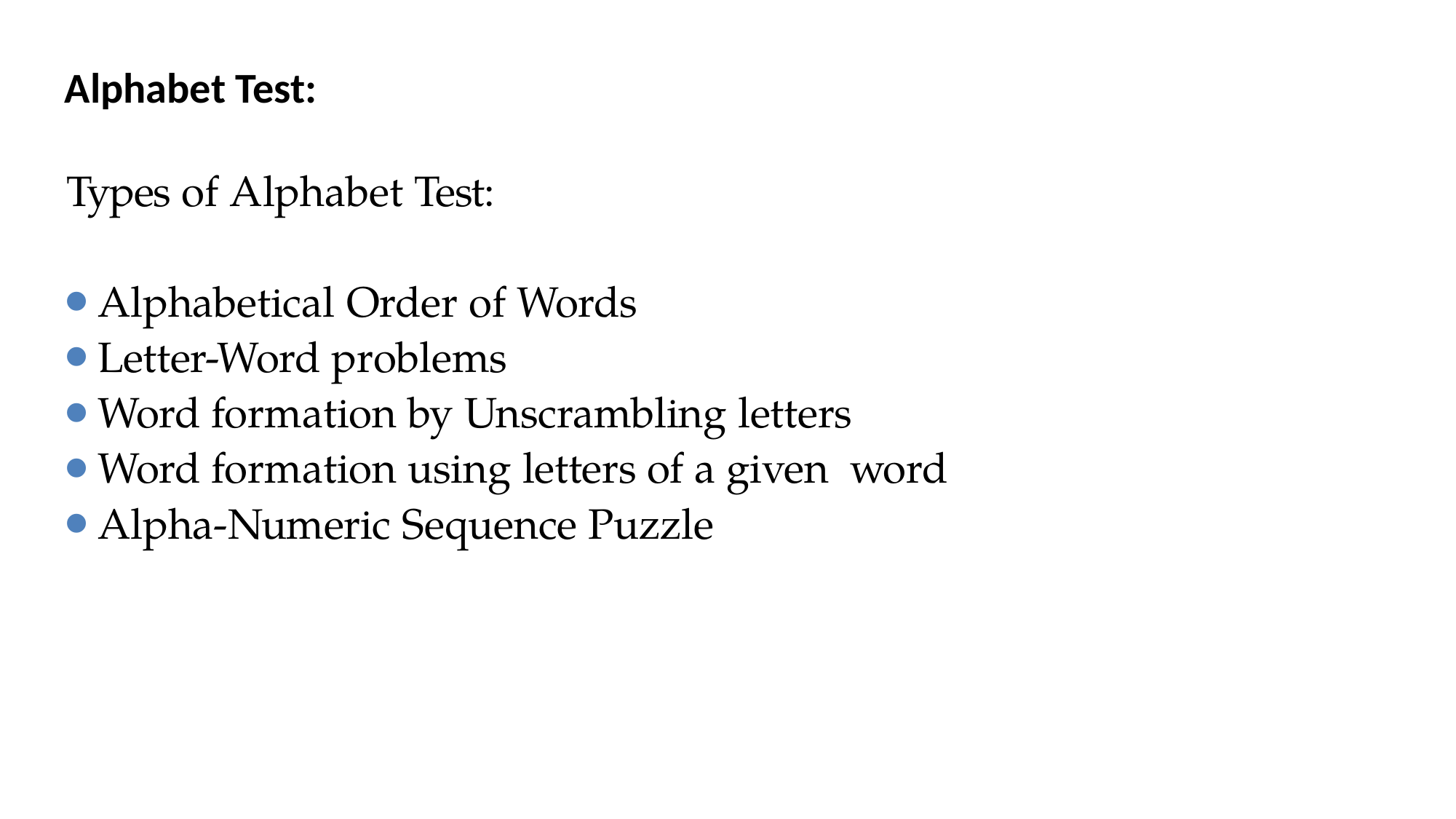

Alphabet Test:

Types of Alphabet Test:

Alphabetical Order of Words
Letter-Word problems
Word formation by Unscrambling letters
Word formation using letters of a given  word
Alpha-Numeric Sequence Puzzle